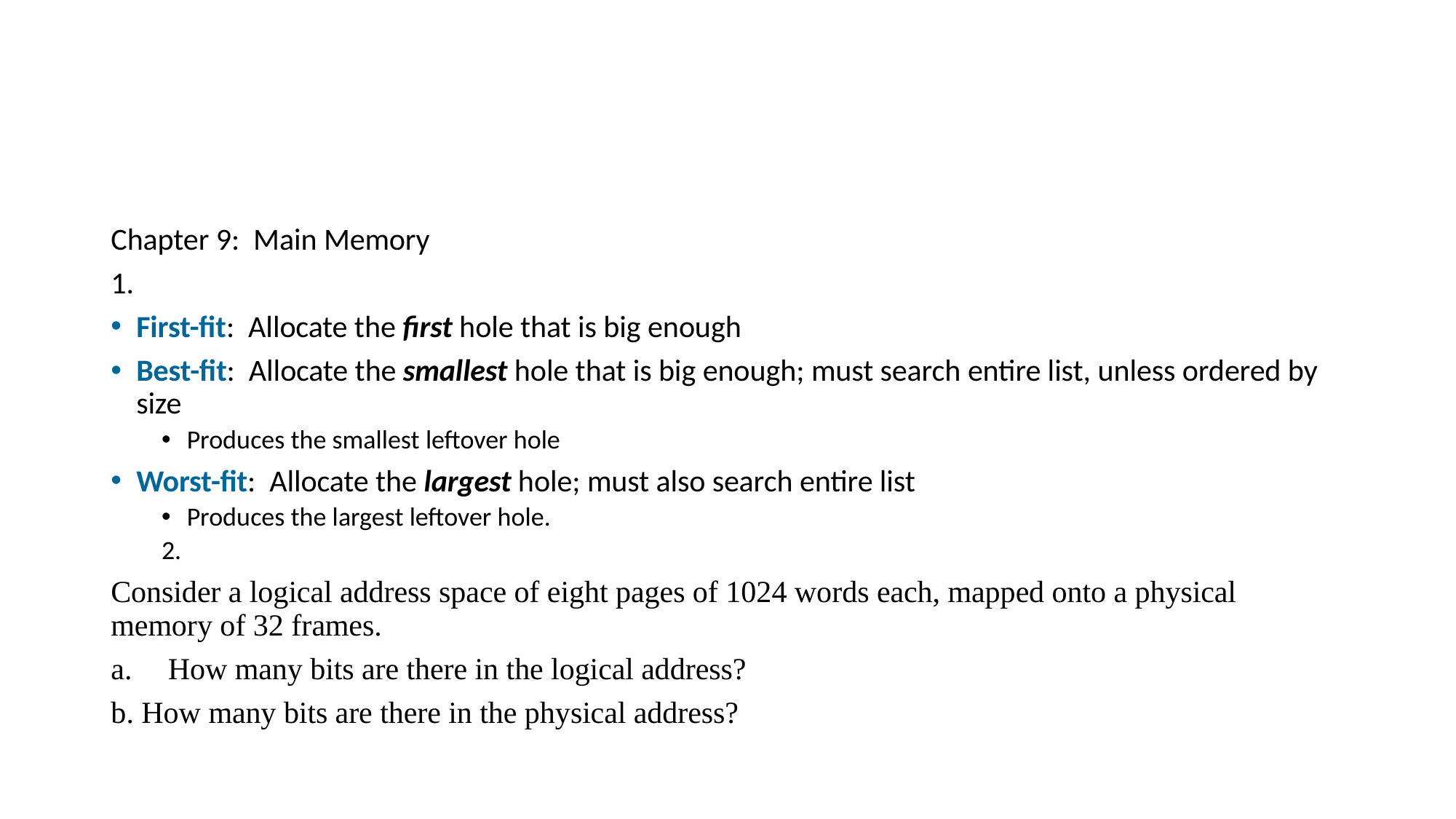

#
Chapter 9:  Main Memory
1.
First-fit:  Allocate the first hole that is big enough
Best-fit:  Allocate the smallest hole that is big enough; must search entire list, unless ordered by size
Produces the smallest leftover hole
Worst-fit:  Allocate the largest hole; must also search entire list
Produces the largest leftover hole.
2.
Consider a logical address space of eight pages of 1024 words each, mapped onto a physical memory of 32 frames.
How many bits are there in the logical address?
b. How many bits are there in the physical address?